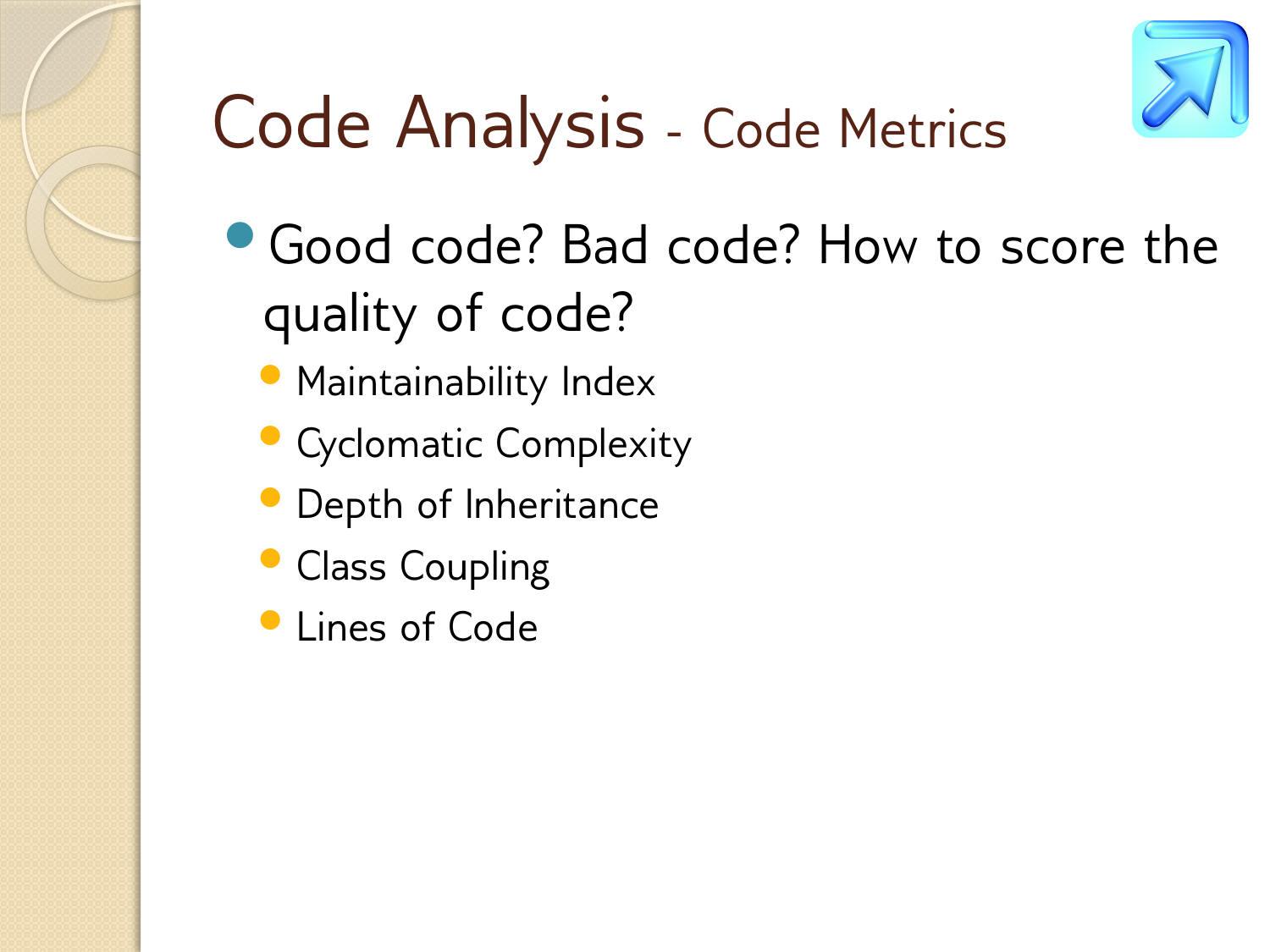

# Code Analysis - Code Metrics
Good code? Bad code? How to score the quality of code?
Maintainability Index
Cyclomatic Complexity
Depth of Inheritance
Class Coupling
Lines of Code